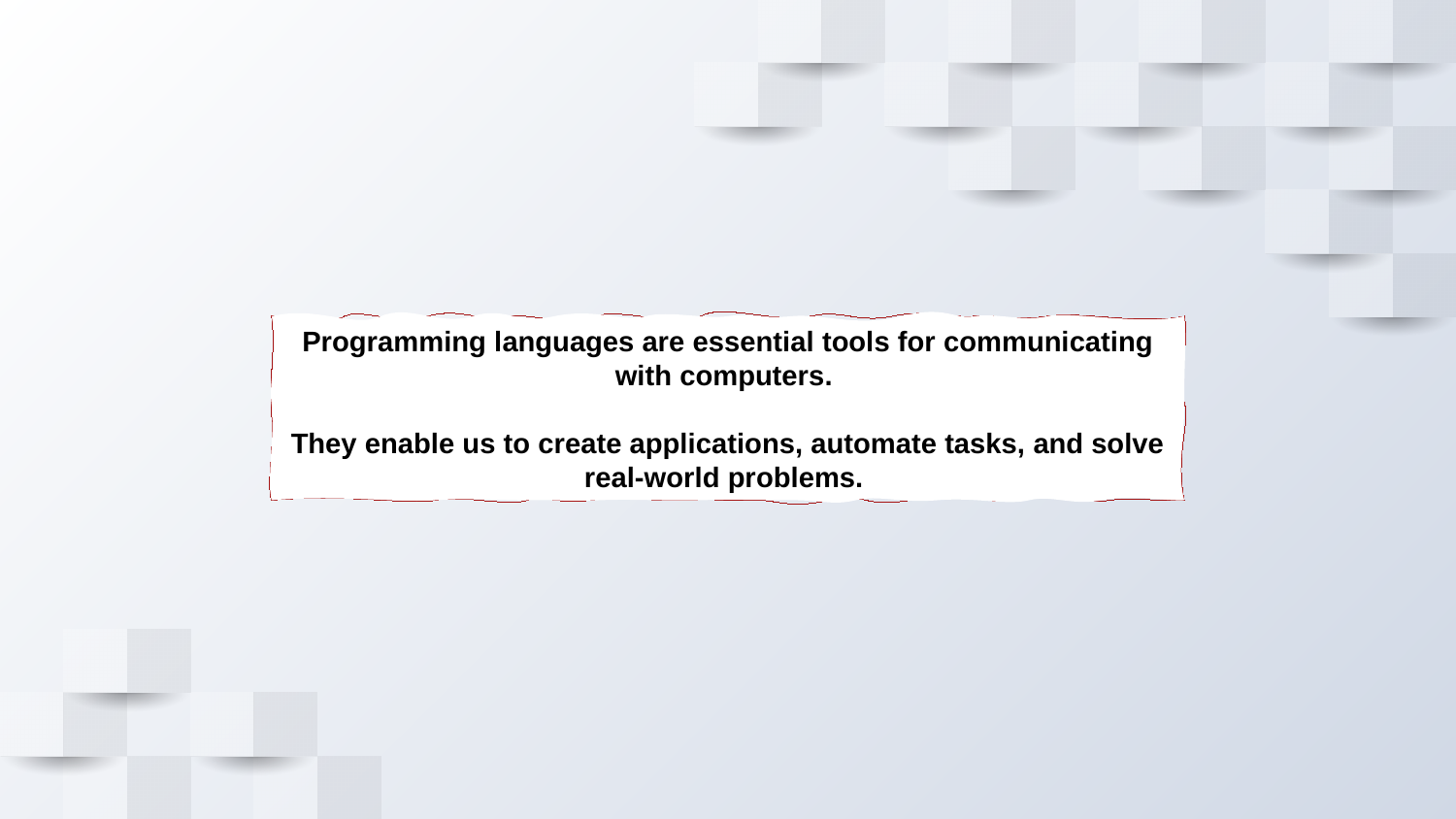

Programming languages are essential tools for communicating with computers.

They enable us to create applications, automate tasks, and solve real-world problems.